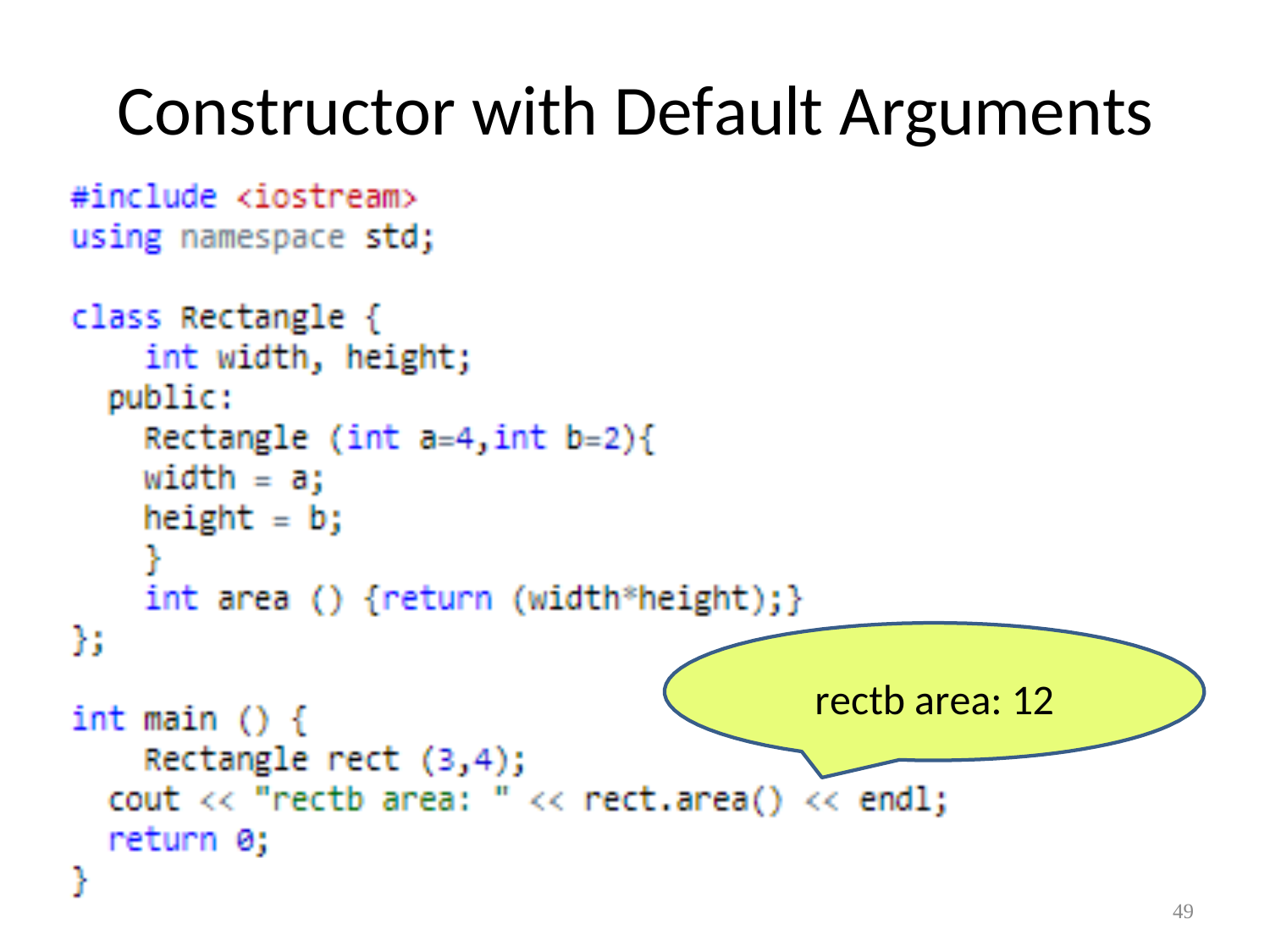

Constructor with Default Arguments

rectb area: 12
49